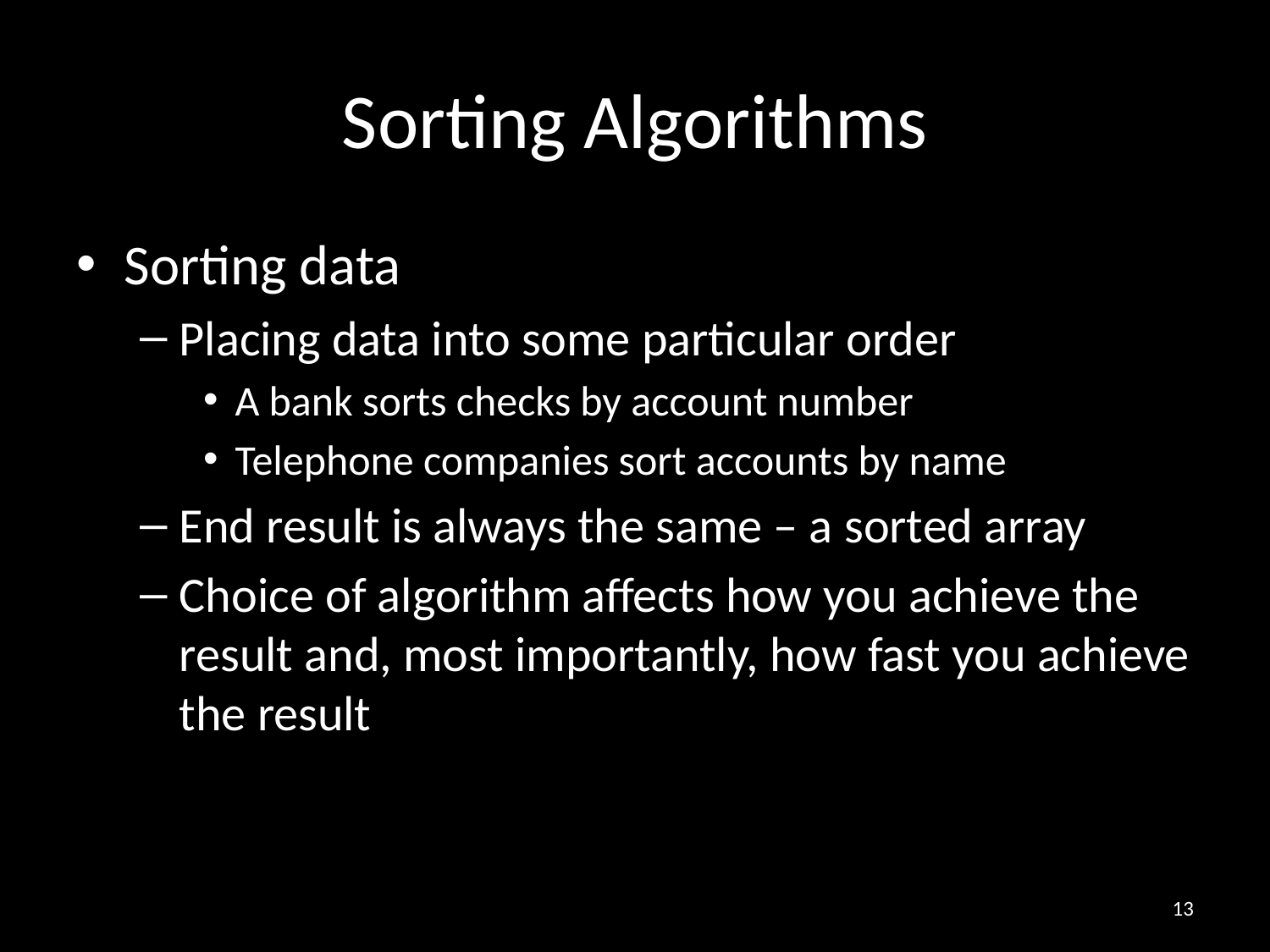

# Sorting Algorithms
Sorting data
Placing data into some particular order
A bank sorts checks by account number
Telephone companies sort accounts by name
End result is always the same – a sorted array
Choice of algorithm affects how you achieve the result and, most importantly, how fast you achieve the result

13